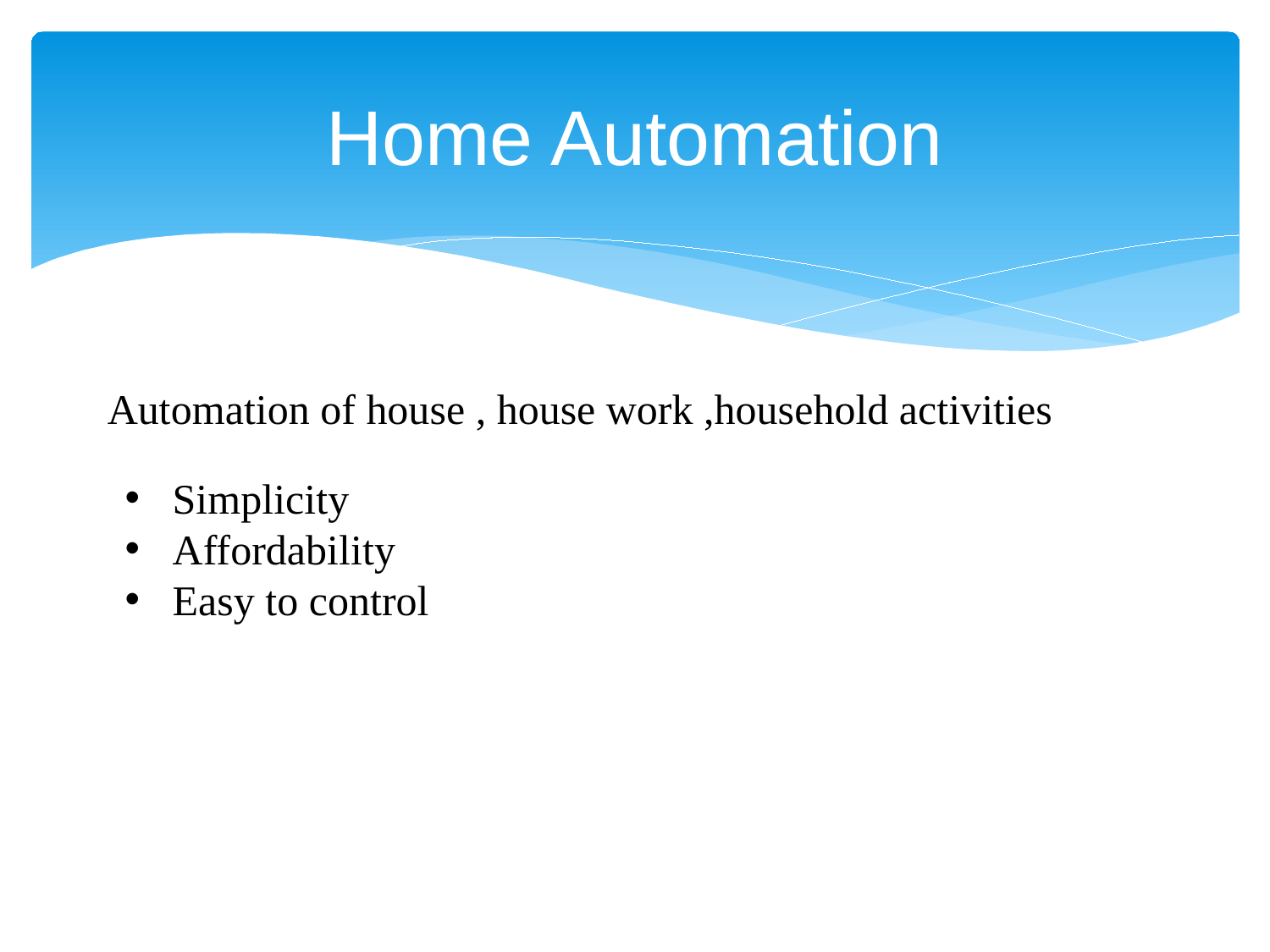

# Home Automation
Automation of house , house work ,household activities
Simplicity
Affordability
Easy to control